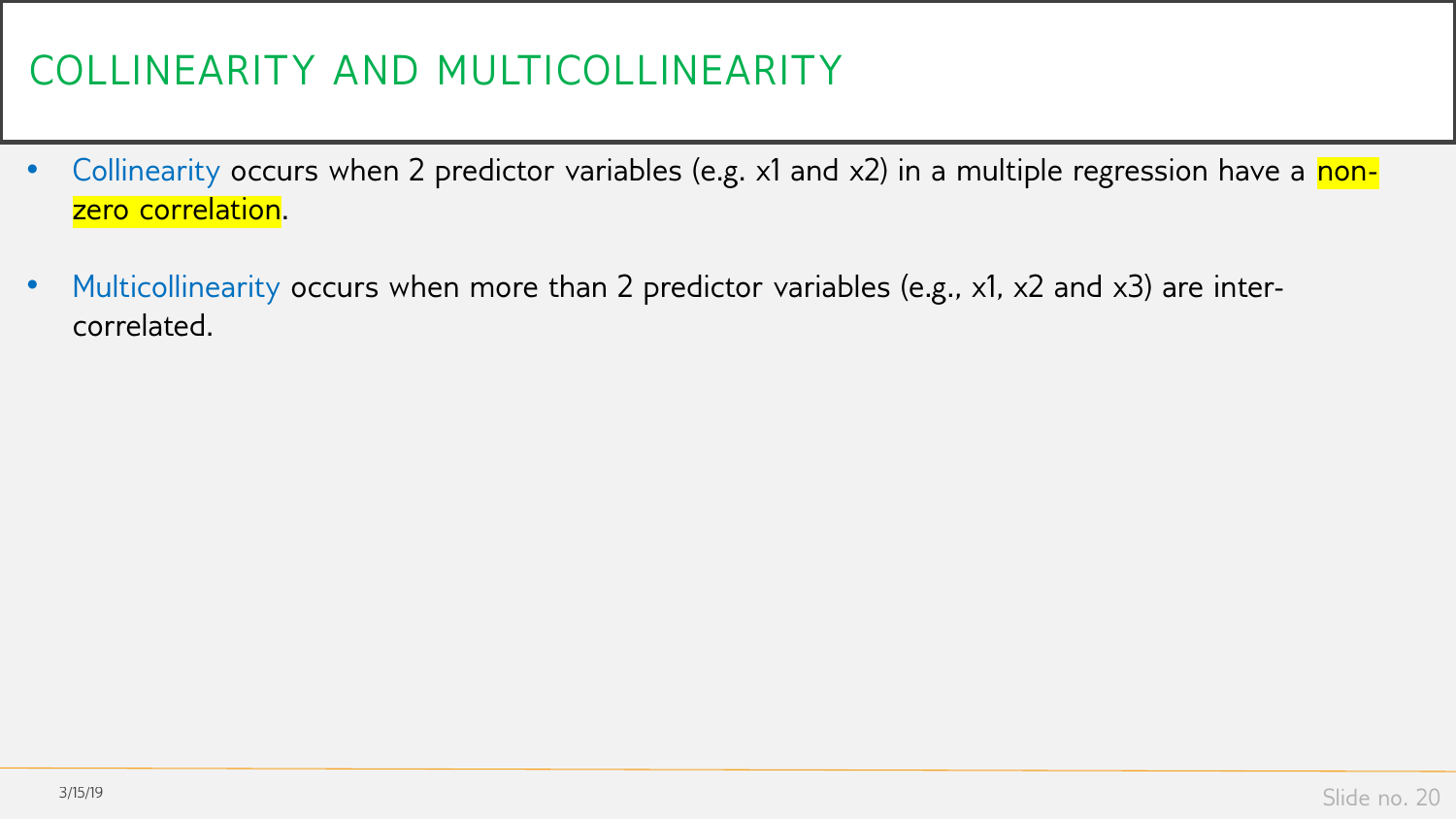

# collinearity and multicollinearity
Collinearity occurs when 2 predictor variables (e.g. x1 and x2) in a multiple regression have a non-zero correlation.

Multicollinearity occurs when more than 2 predictor variables (e.g., x1, x2 and x3) are inter-correlated.
3/15/19
Slide no. 20